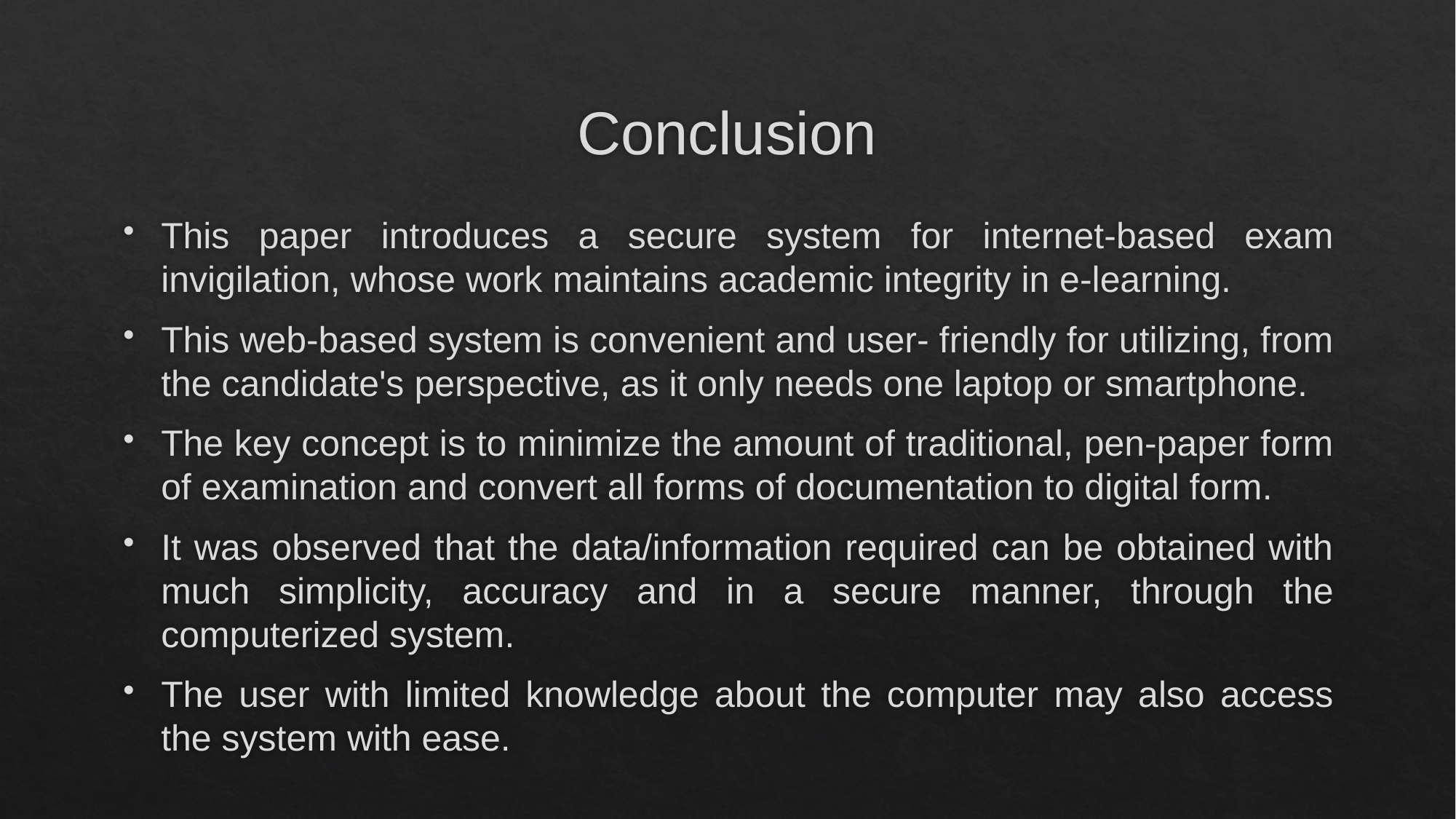

# Conclusion
This paper introduces a secure system for internet-based exam invigilation, whose work maintains academic integrity in e-learning.
This web-based system is convenient and user- friendly for utilizing, from the candidate's perspective, as it only needs one laptop or smartphone.
The key concept is to minimize the amount of traditional, pen-paper form of examination and convert all forms of documentation to digital form.
It was observed that the data/information required can be obtained with much simplicity, accuracy and in a secure manner, through the computerized system.
The user with limited knowledge about the computer may also access the system with ease.